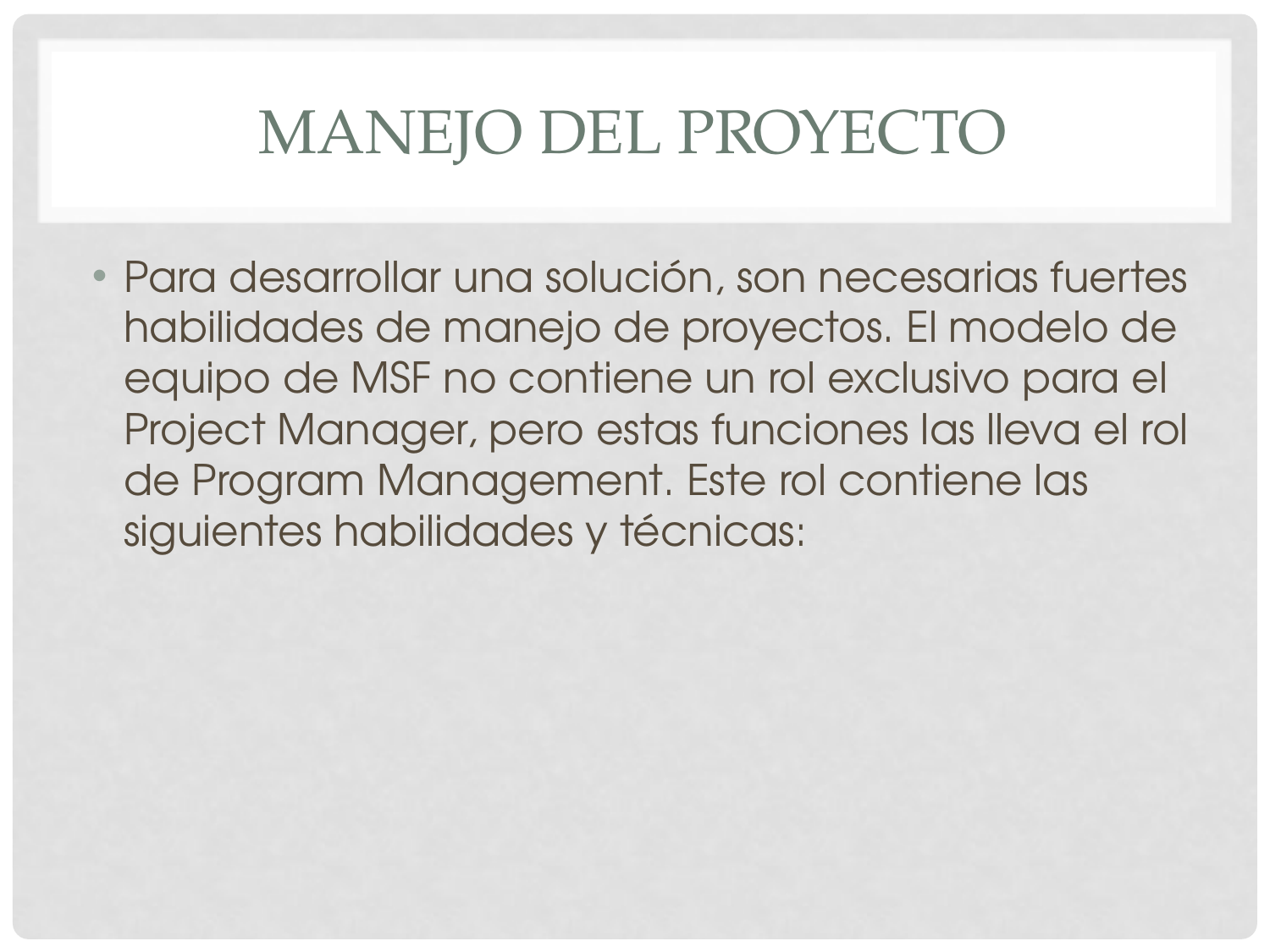

# Manejo del proyecto
Para desarrollar una solución, son necesarias fuertes habilidades de manejo de proyectos. El modelo de equipo de MSF no contiene un rol exclusivo para el Project Manager, pero estas funciones las lleva el rol de Program Management. Este rol contiene las siguientes habilidades y técnicas: